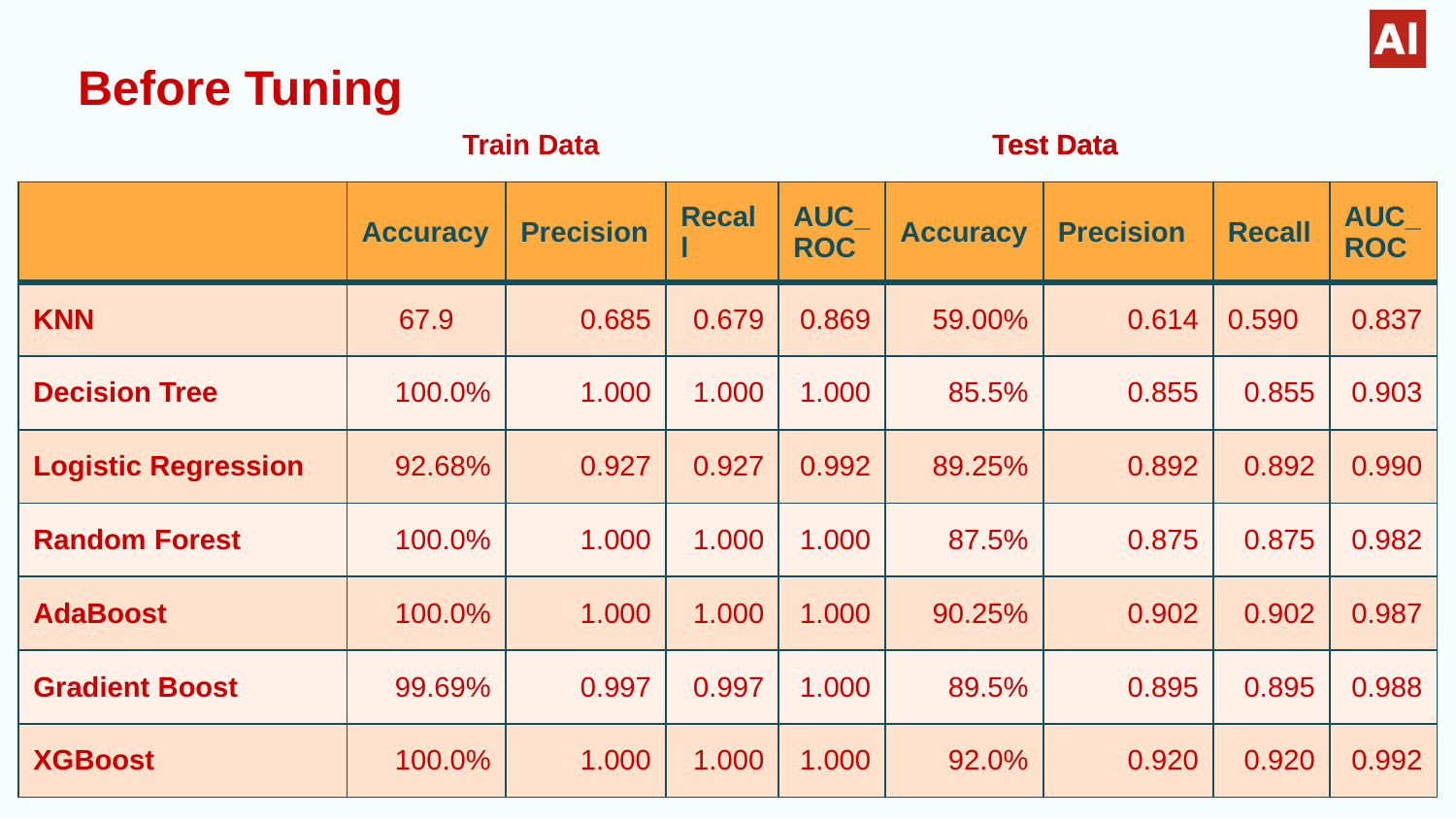

Before Tuning
Train Data
Test Data
Test Data
|  | Accuracy | Precision | Recall | AUC\_ ROC | Accuracy | Precision | Recall | AUC\_ROC |
| --- | --- | --- | --- | --- | --- | --- | --- | --- |
| KNN | 67.9 | 0.685 | 0.679 | 0.869 | 59.00% | 0.614 | 0.590 | 0.837 |
| Decision Tree | 100.0% | 1.000 | 1.000 | 1.000 | 85.5% | 0.855 | 0.855 | 0.903 |
| Logistic Regression | 92.68% | 0.927 | 0.927 | 0.992 | 89.25% | 0.892 | 0.892 | 0.990 |
| Random Forest | 100.0% | 1.000 | 1.000 | 1.000 | 87.5% | 0.875 | 0.875 | 0.982 |
| AdaBoost | 100.0% | 1.000 | 1.000 | 1.000 | 90.25% | 0.902 | 0.902 | 0.987 |
| Gradient Boost | 99.69% | 0.997 | 0.997 | 1.000 | 89.5% | 0.895 | 0.895 | 0.988 |
| XGBoost | 100.0% | 1.000 | 1.000 | 1.000 | 92.0% | 0.920 | 0.920 | 0.992 |
22